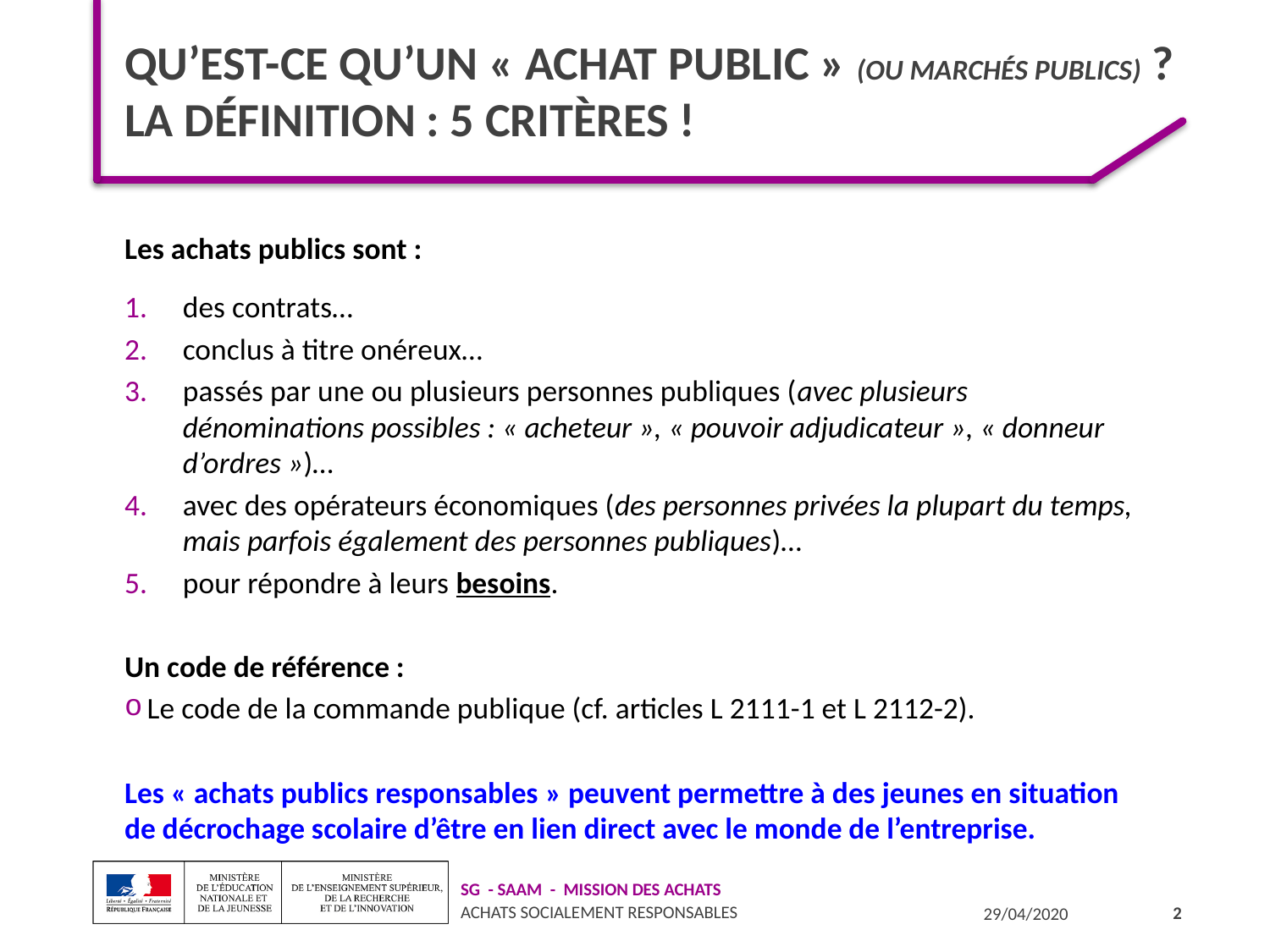

# QU’EST-CE QU’UN « Achat public » (ou marchés publics) ? La Définition : 5 critères !
Les achats publics sont :

des contrats…
conclus à titre onéreux…
passés par une ou plusieurs personnes publiques (avec plusieurs dénominations possibles : « acheteur », « pouvoir adjudicateur », « donneur d’ordres »)…
avec des opérateurs économiques (des personnes privées la plupart du temps, mais parfois également des personnes publiques)…
pour répondre à leurs besoins.

Un code de référence :
Le code de la commande publique (cf. articles L 2111-1 et L 2112-2).

Les « achats publics responsables » peuvent permettre à des jeunes en situation de décrochage scolaire d’être en lien direct avec le monde de l’entreprise.
2